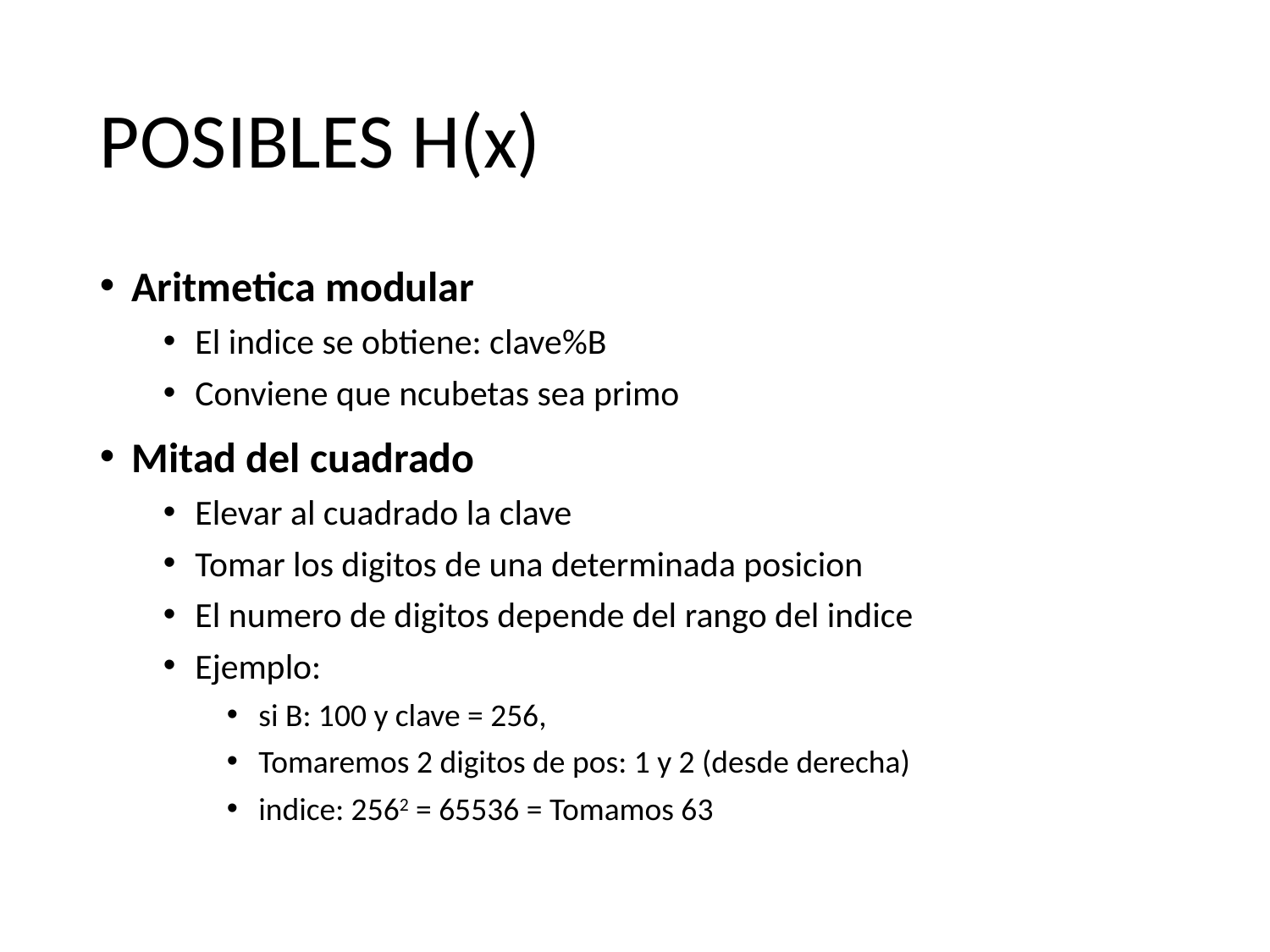

# POSIBLES H(x)
Aritmetica modular
El indice se obtiene: clave%B
Conviene que ncubetas sea primo
Mitad del cuadrado
Elevar al cuadrado la clave
Tomar los digitos de una determinada posicion
El numero de digitos depende del rango del indice
Ejemplo:
si B: 100 y clave = 256,
Tomaremos 2 digitos de pos: 1 y 2 (desde derecha)
indice: 2562 = 65536 = Tomamos 63